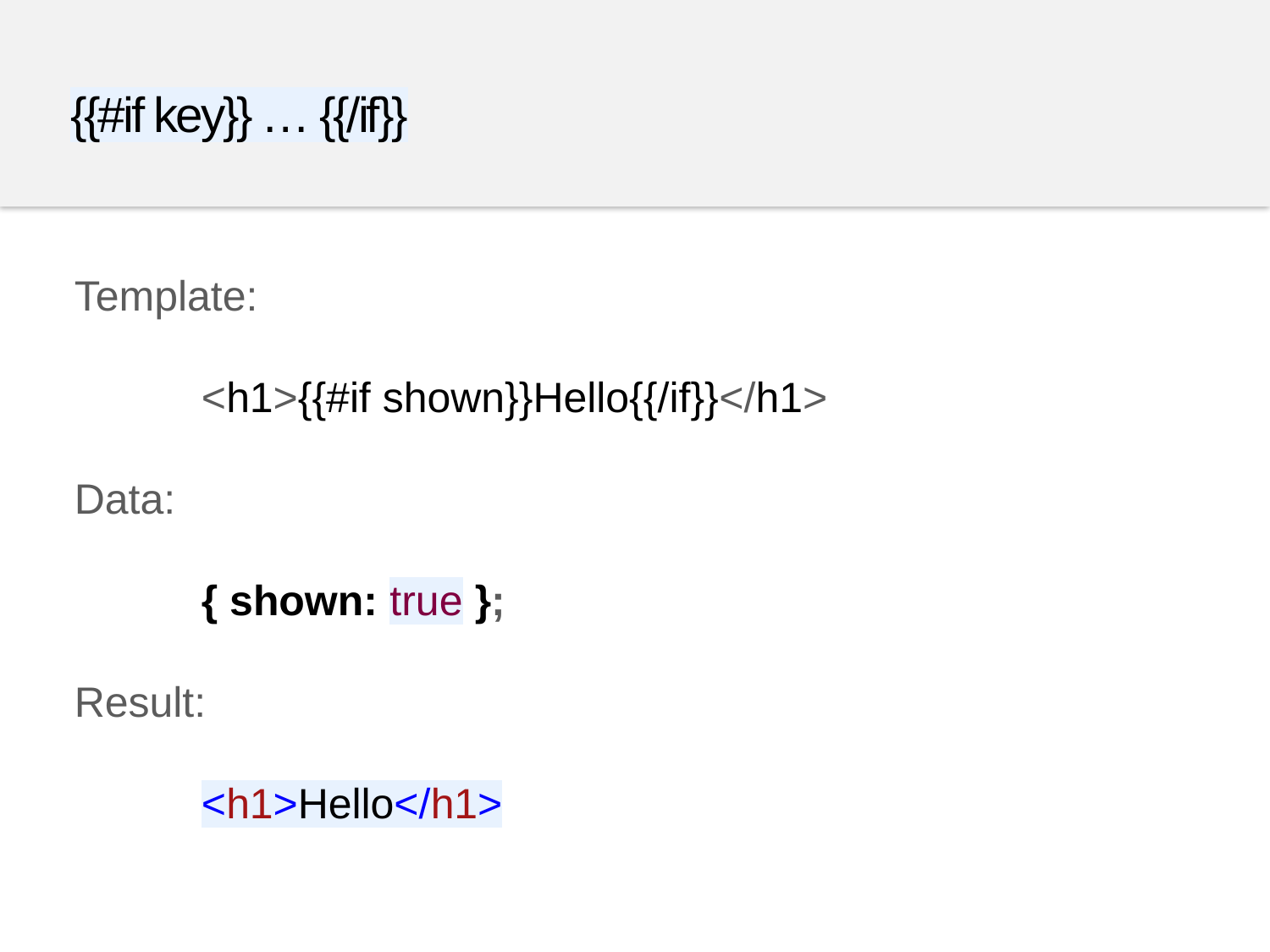

{{#if key}} … {{/if}}
Template:

	<h1>{{#if shown}}Hello{{/if}}</h1>

Data:

	{ shown: true };

Result:

	<h1>Hello</h1>